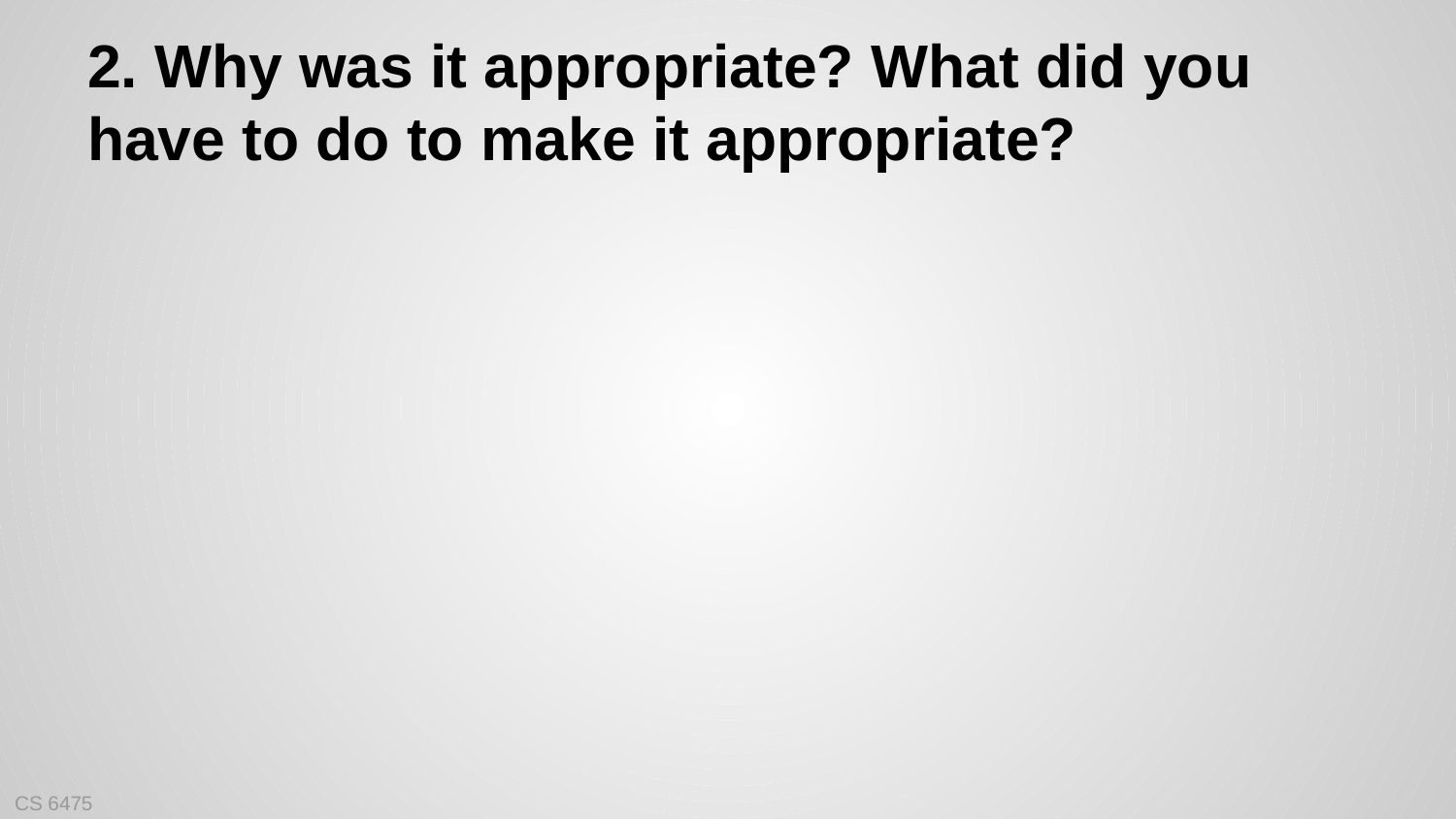

# 2. Why was it appropriate? What did you have to do to make it appropriate?

CS 6475